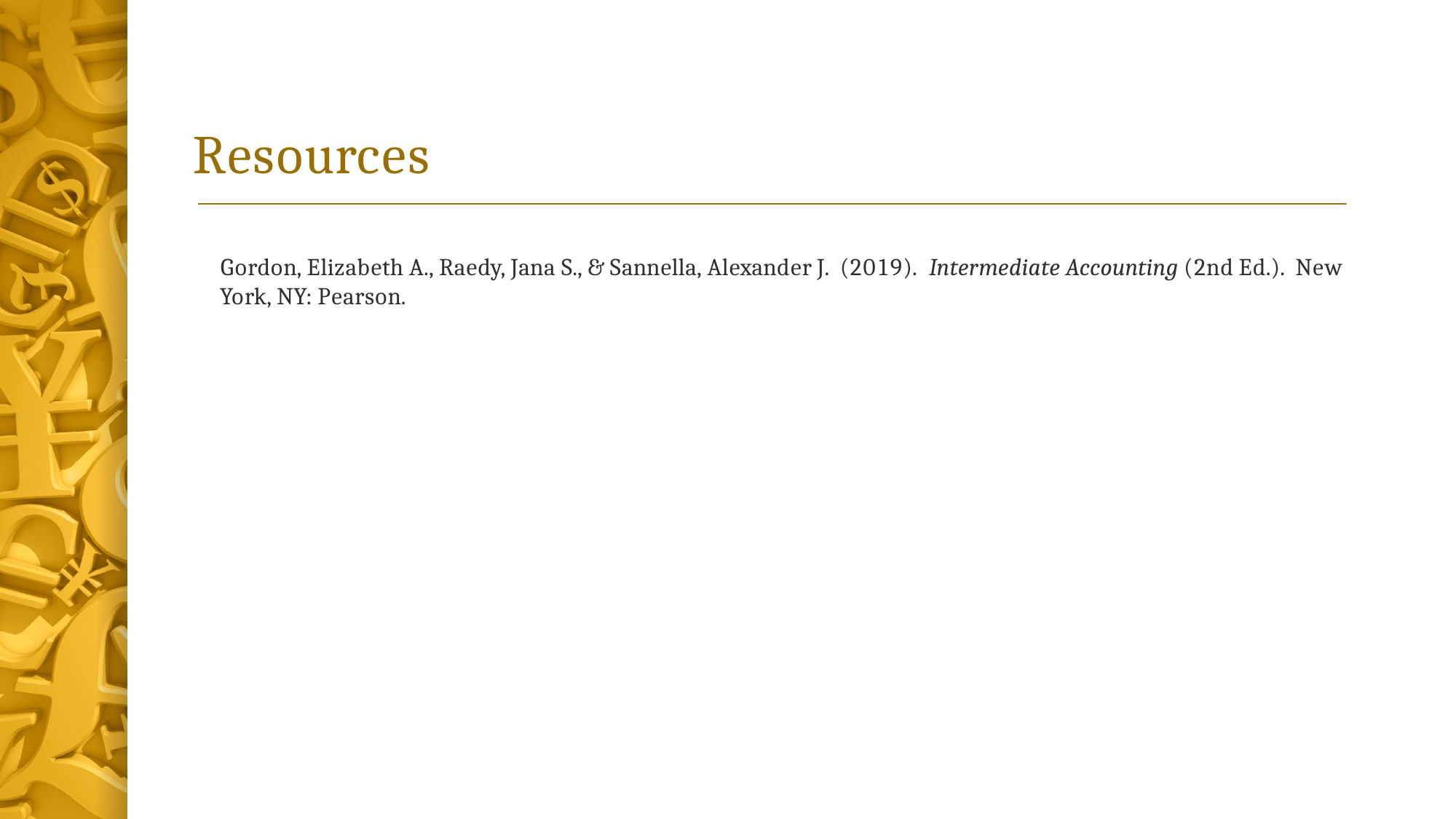

# Resources
Gordon, Elizabeth A., Raedy, Jana S., & Sannella, Alexander J.  (2019).  Intermediate Accounting (2nd Ed.).  New York, NY: Pearson.